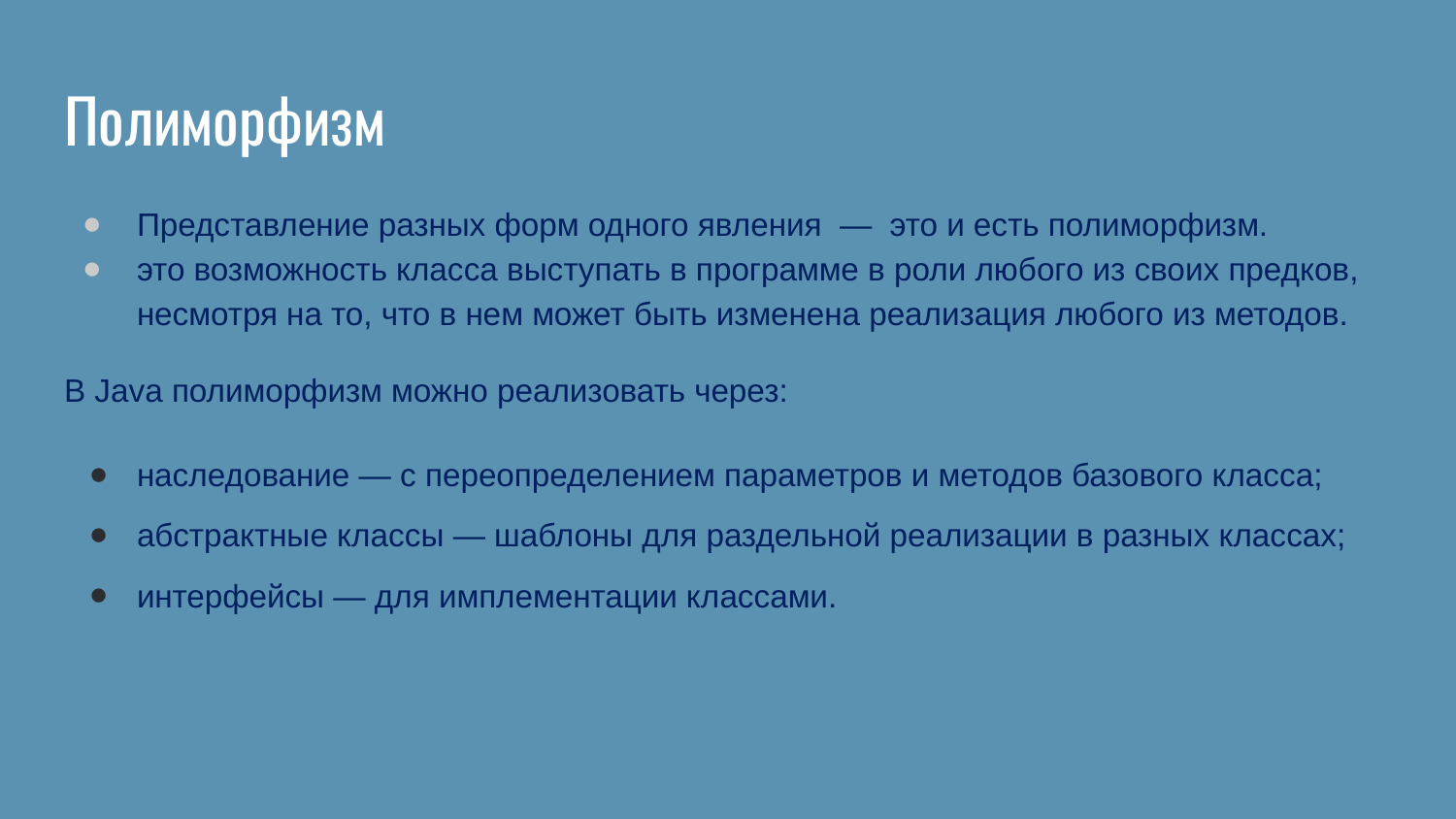

# Полиморфизм
Представление разных форм одного явления  —  это и есть полиморфизм.
это возможность класса выступать в программе в роли любого из своих предков, несмотря на то, что в нем может быть изменена реализация любого из методов.
В Java полиморфизм можно реализовать через:
наследование — с переопределением параметров и методов базового класса;
абстрактные классы — шаблоны для раздельной реализации в разных классах;
интерфейсы — для имплементации классами.